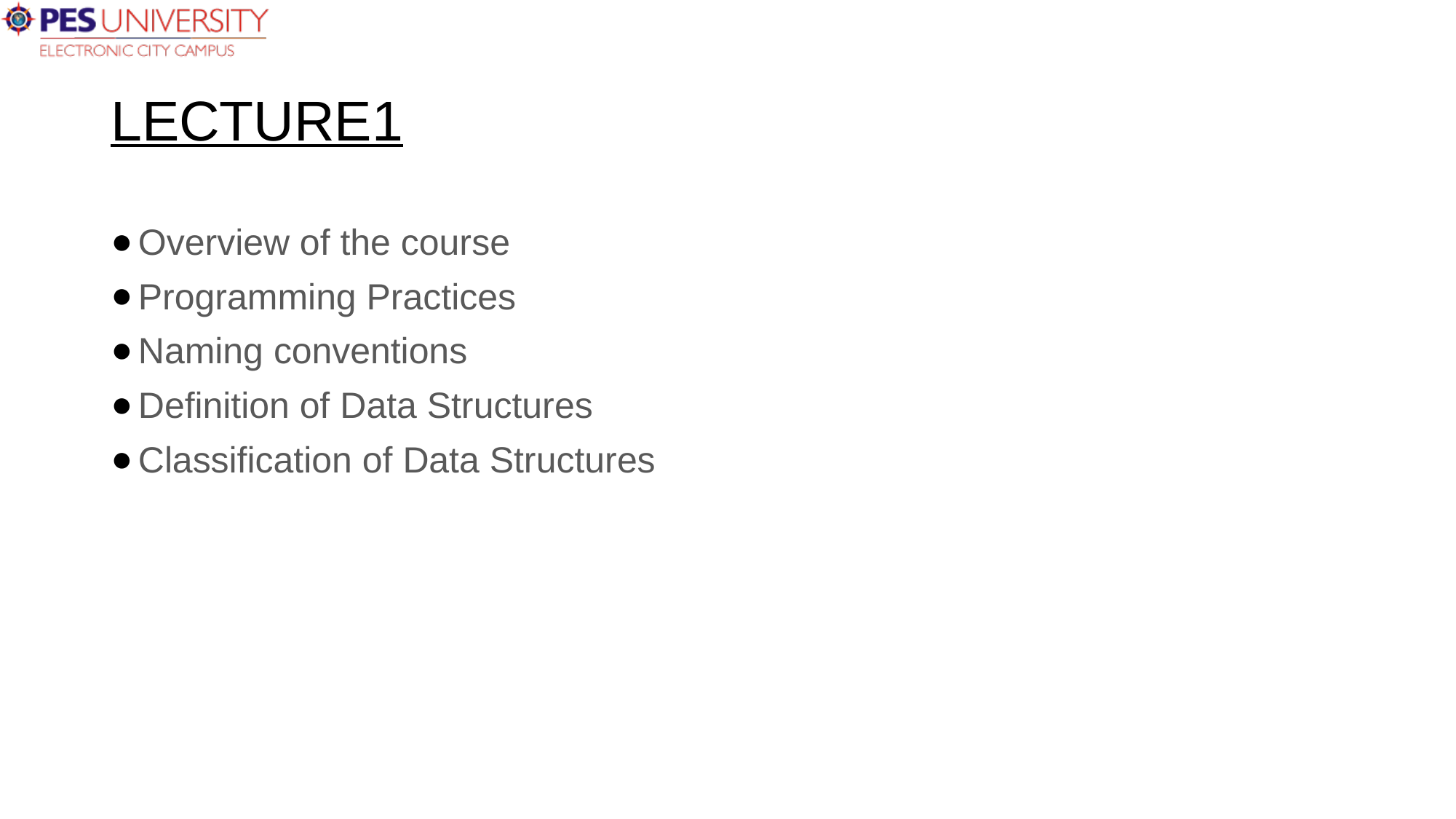

# LECTURE1
Overview of the course
Programming Practices
Naming conventions
Definition of Data Structures
Classification of Data Structures